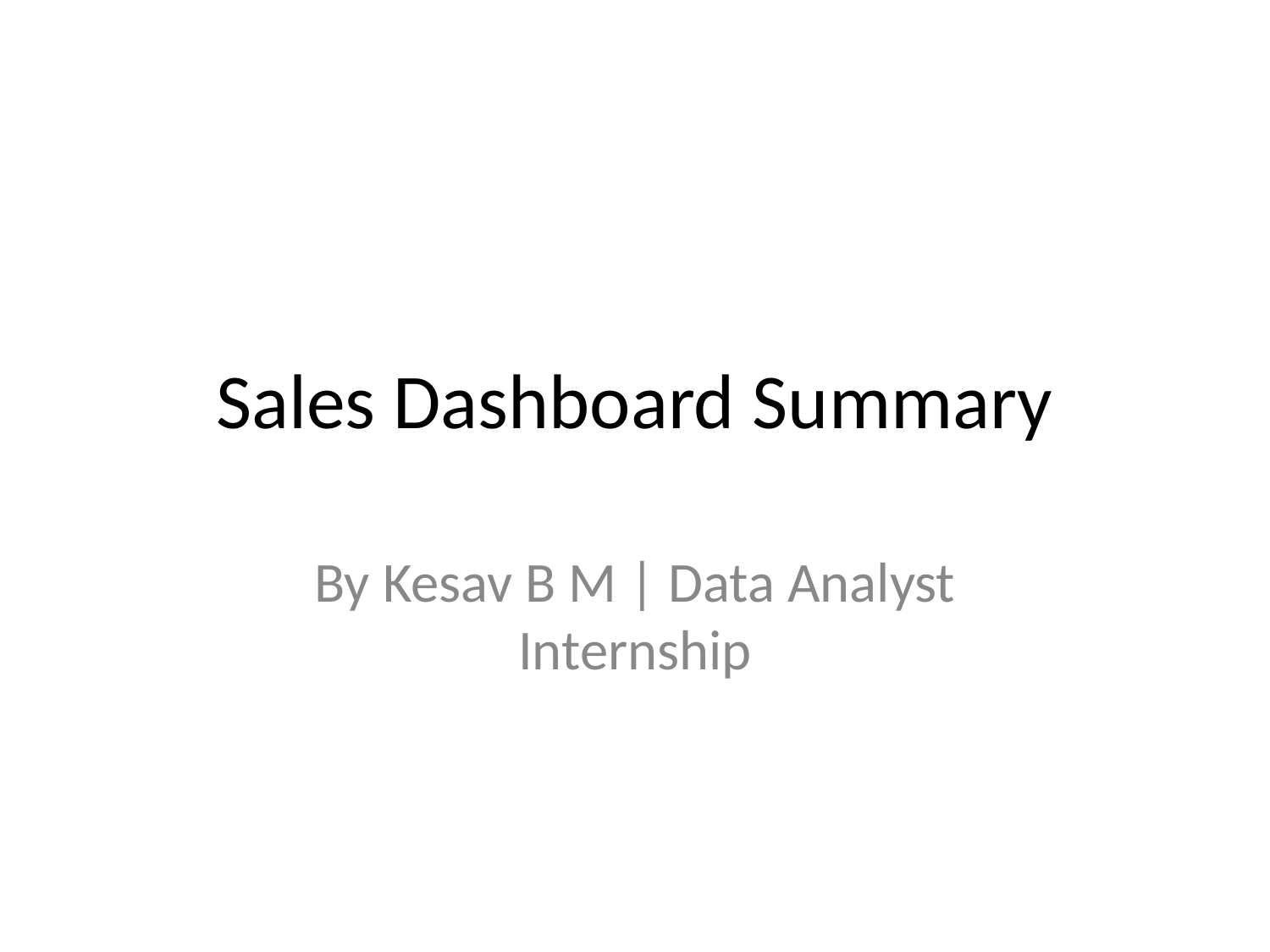

# Sales Dashboard Summary
By Kesav B M | Data Analyst Internship